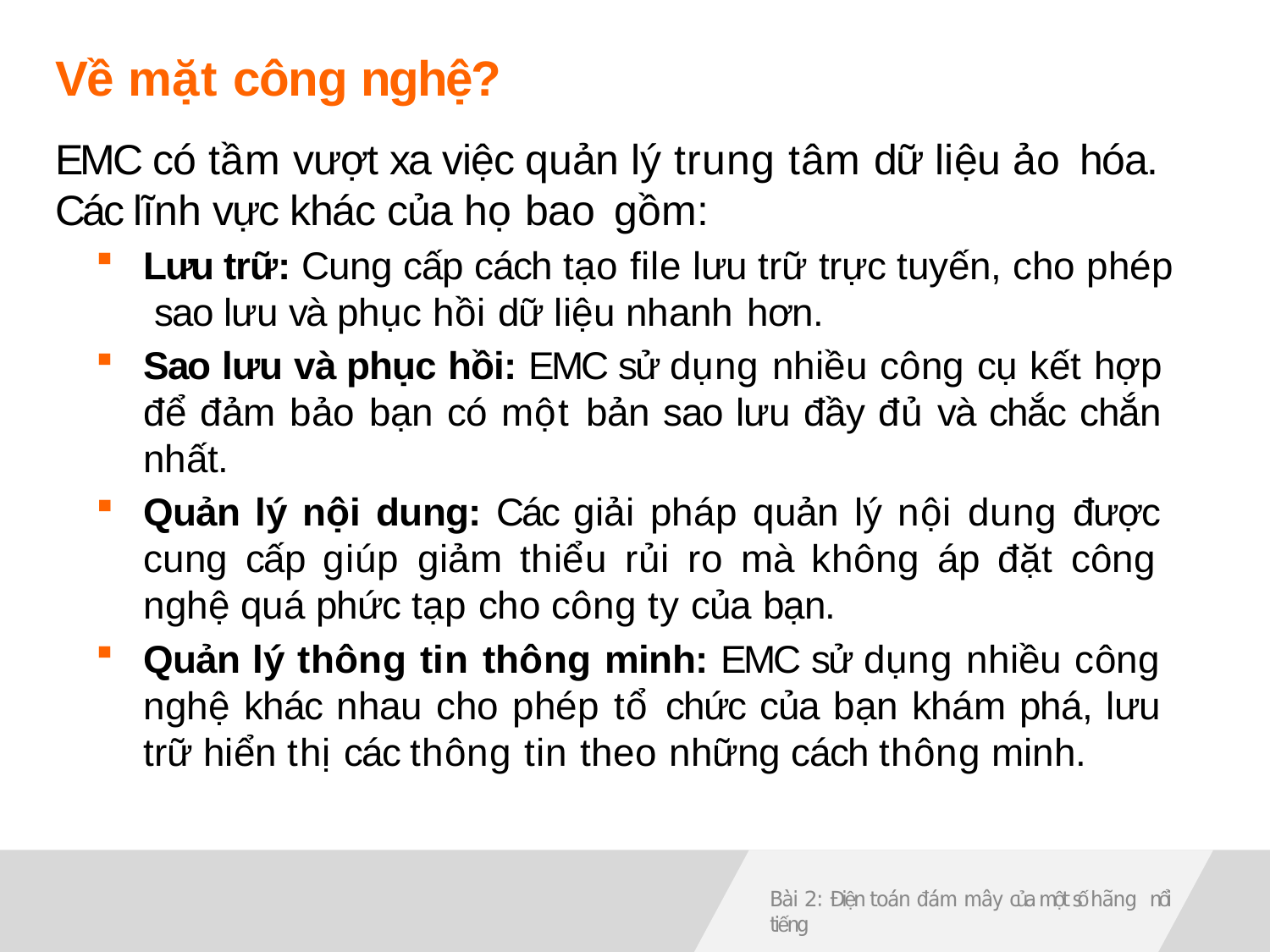

# Về mặt công nghệ?
EMC có tầm vượt xa việc quản lý trung tâm dữ liệu ảo hóa.
Các lĩnh vực khác của họ bao gồm:
Lưu trữ: Cung cấp cách tạo file lưu trữ trực tuyến, cho phép  sao lưu và phục hồi dữ liệu nhanh hơn.
Sao lưu và phục hồi: EMC sử dụng nhiều công cụ kết hợp  để đảm bảo bạn có một bản sao lưu đầy đủ và chắc chắn  nhất.
Quản lý nội dung: Các giải pháp quản lý nội dung được  cung cấp giúp giảm thiểu rủi ro mà không áp đặt công  nghệ quá phức tạp cho công ty của bạn.
Quản lý thông tin thông minh: EMC sử dụng nhiều công  nghệ khác nhau cho phép tổ chức của bạn khám phá, lưu  trữ hiển thị các thông tin theo những cách thông minh.
Bài 2: Điện toán đám mây của một số hãng  nổi tiếng